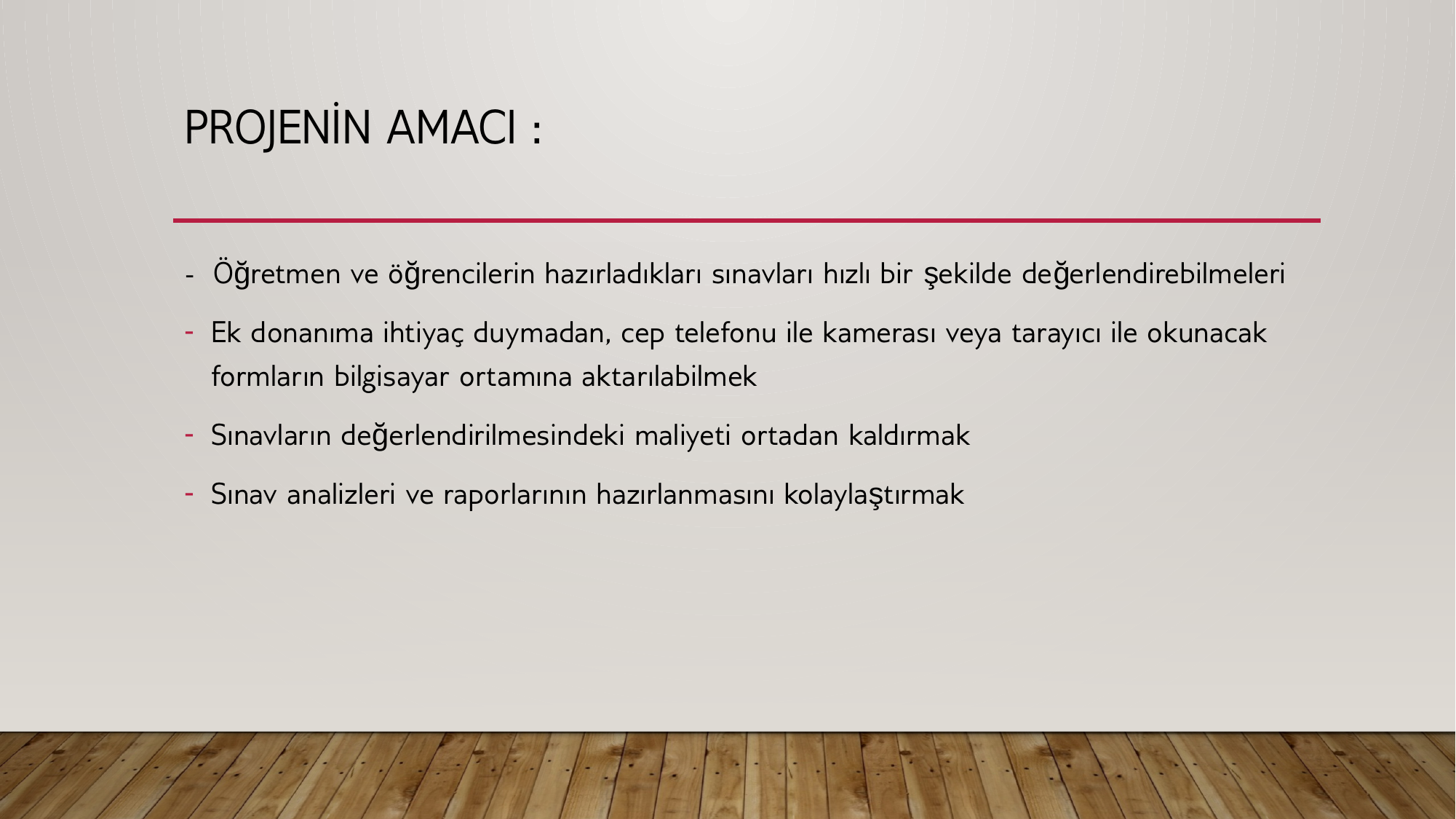

# PROJEnin amacı :
-  Öğretmen ve öğrencilerin hazırladıkları sınavları hızlı bir şekilde değerlendirebilmeleri
Ek donanıma ihtiyaç duymadan, cep telefonu ile kamerası veya tarayıcı ile okunacak formların bilgisayar ortamına aktarılabilmek
Sınavların değerlendirilmesindeki maliyeti ortadan kaldırmak
Sınav analizleri ve raporlarının hazırlanmasını kolaylaştırmak